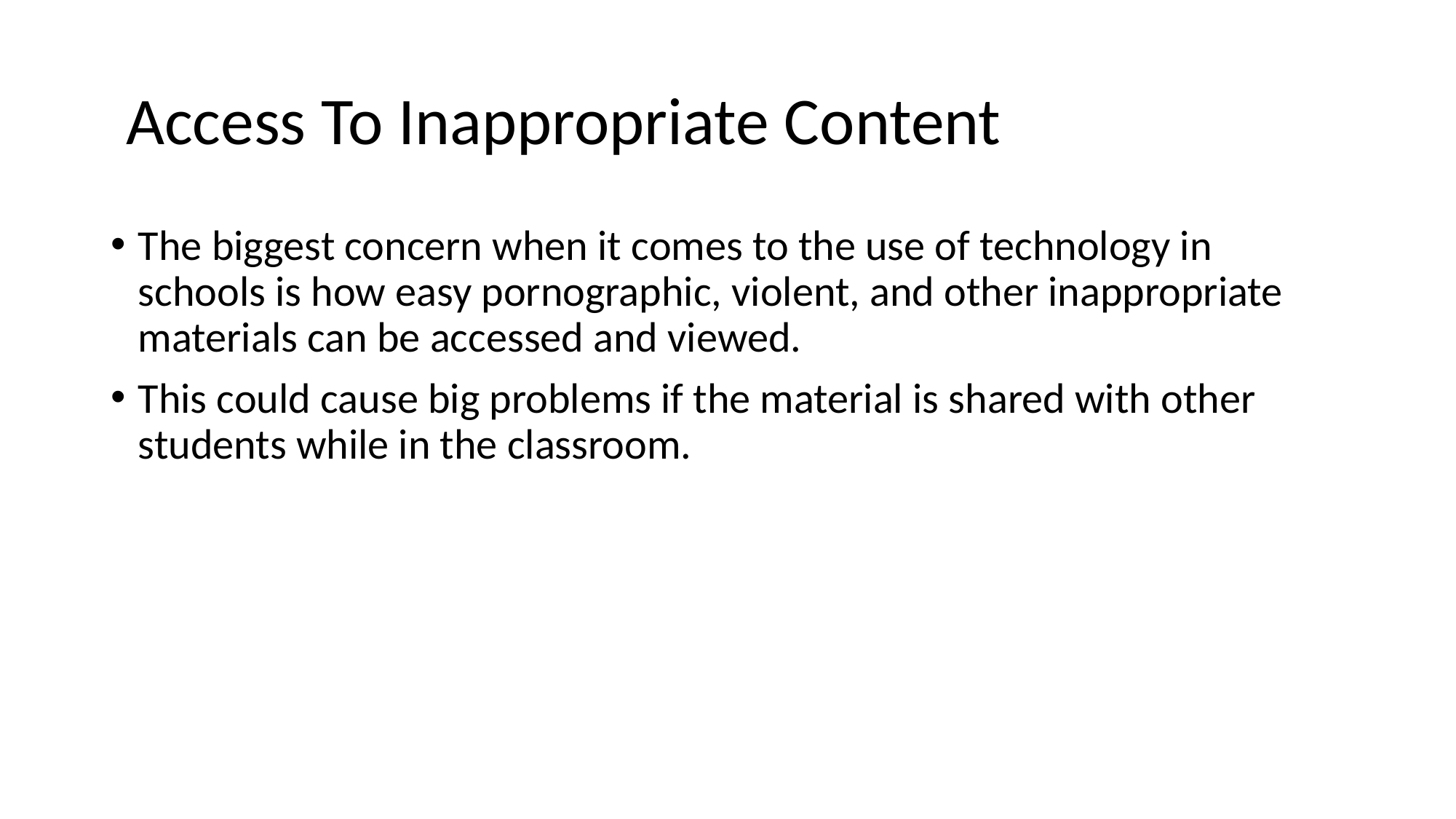

# Access To Inappropriate Content
The biggest concern when it comes to the use of technology in schools is how easy pornographic, violent, and other inappropriate materials can be accessed and viewed.
This could cause big problems if the material is shared with other students while in the classroom.